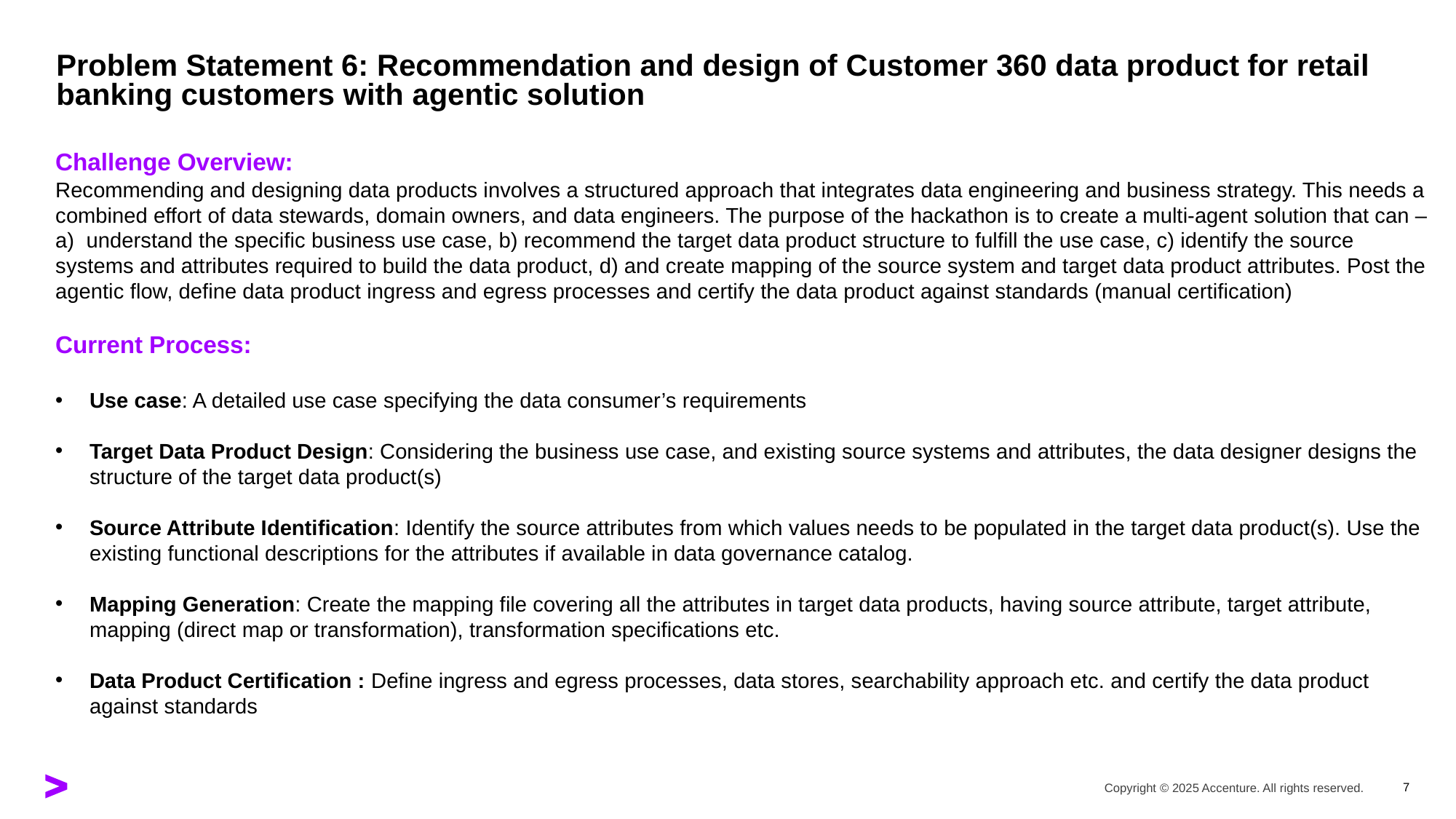

Problem Statement 6: Recommendation and design of Customer 360 data product for retail banking customers with agentic solution
​Challenge Overview:
Recommending and designing data products involves a structured approach that integrates data engineering and business strategy. This needs a combined effort of data stewards, domain owners, and data engineers. The purpose of the hackathon is to create a multi-agent solution that can – a)  understand the specific business use case, b) recommend the target data product structure to fulfill the use case, c) identify the source systems and attributes required to build the data product, d) and create mapping of the source system and target data product attributes. Post the agentic flow, define data product ingress and egress processes and certify the data product against standards (manual certification)

Current Process:

Use case: A detailed use case specifying the data consumer’s requirements

Target Data Product Design: Considering the business use case, and existing source systems and attributes, the data designer designs the structure of the target data product(s)

Source Attribute Identification: Identify the source attributes from which values needs to be populated in the target data product(s). Use the existing functional descriptions for the attributes if available in data governance catalog.

Mapping Generation: Create the mapping file covering all the attributes in target data products, having source attribute, target attribute, mapping (direct map or transformation), transformation specifications etc.

Data Product Certification : Define ingress and egress processes, data stores, searchability approach etc. and certify the data product against standards

7